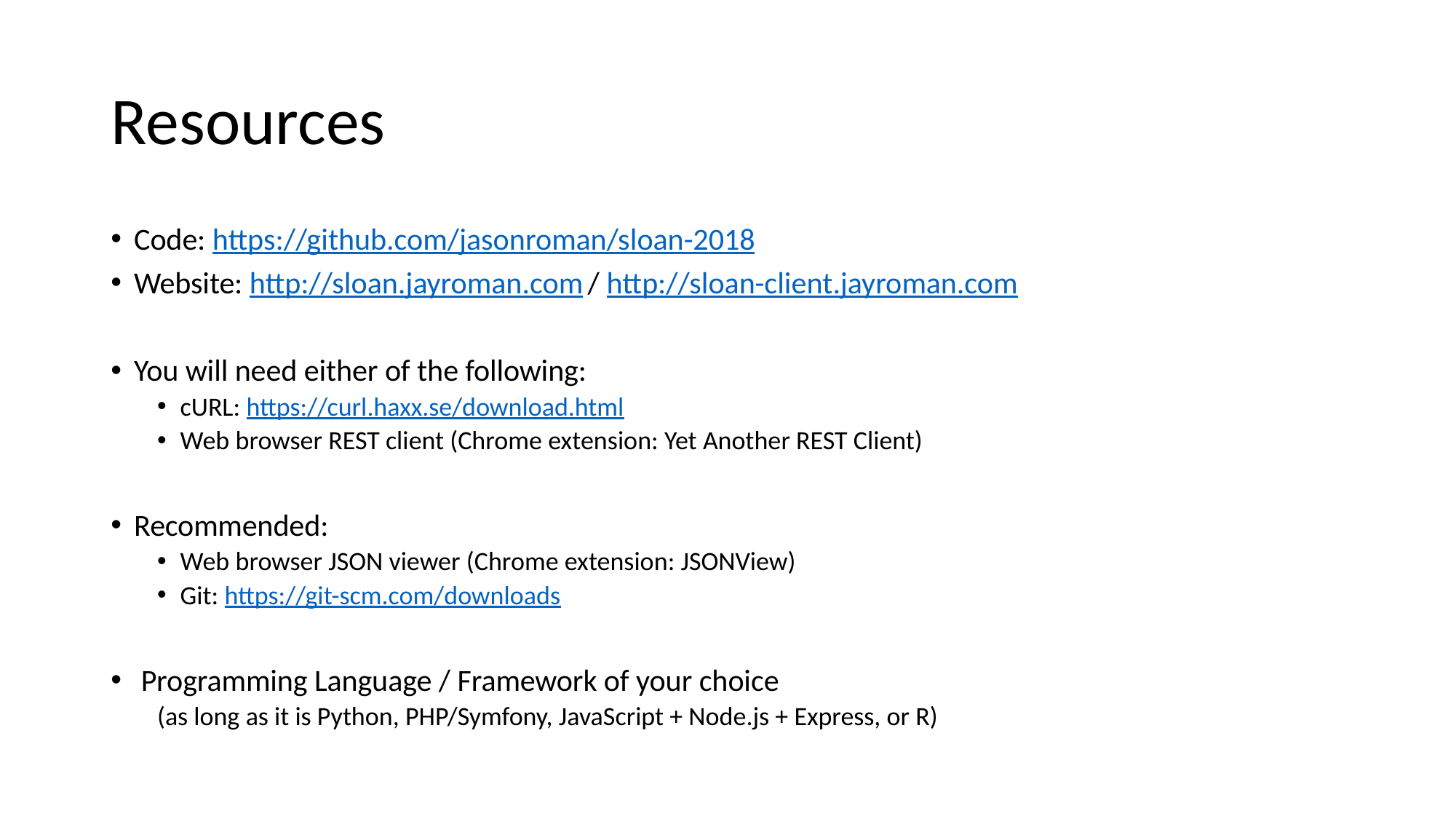

# Resources
Code: https://github.com/jasonroman/sloan-2018
Website: http://sloan.jayroman.com / http://sloan-client.jayroman.com

You will need either of the following:
cURL: https://curl.haxx.se/download.html
Web browser REST client (Chrome extension: Yet Another REST Client)

Recommended:
Web browser JSON viewer (Chrome extension: JSONView)
Git: https://git-scm.com/downloads

 Programming Language / Framework of your choice
(as long as it is Python, PHP/Symfony, JavaScript + Node.js + Express, or R)